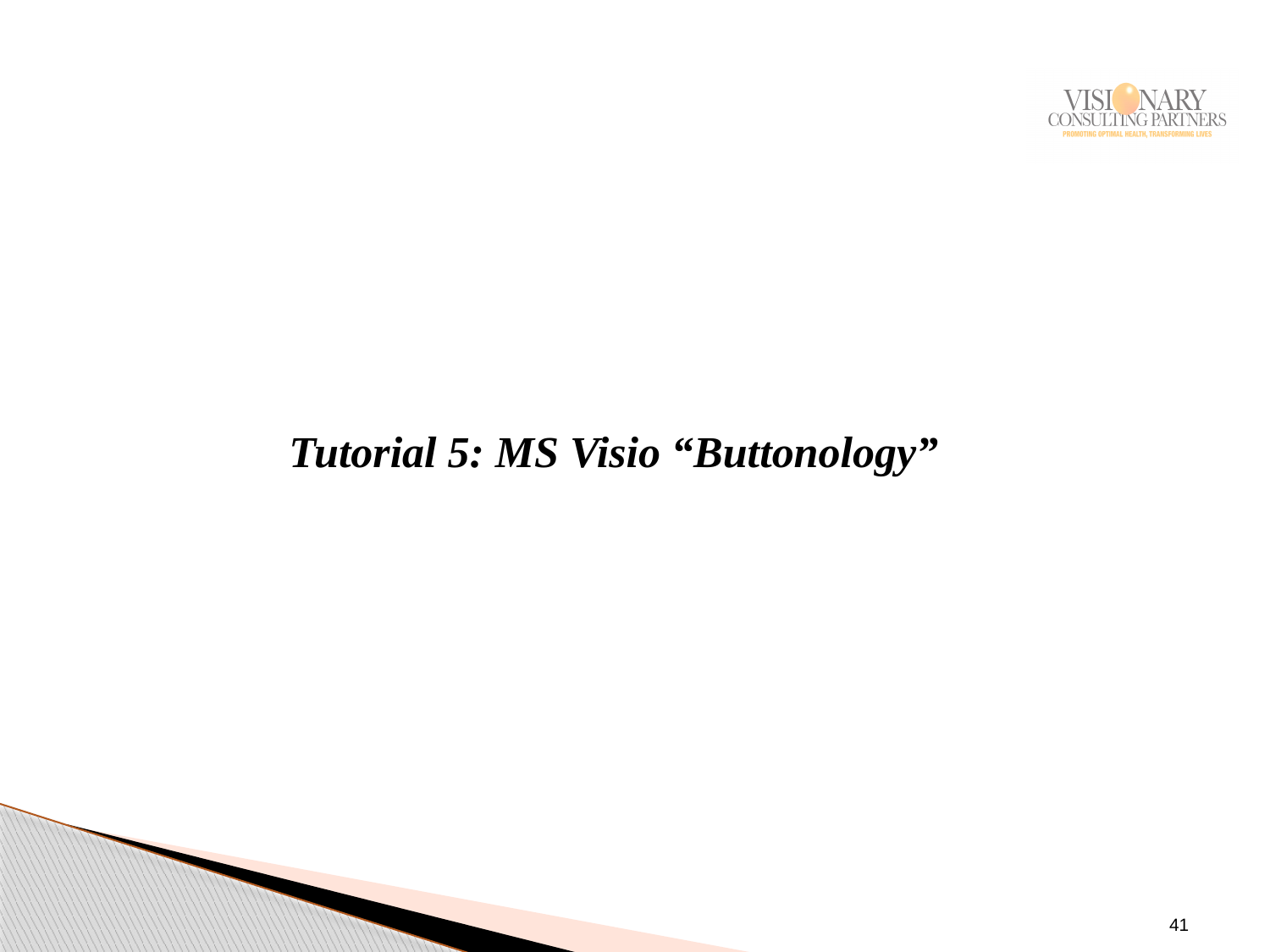

# Tutorial 5: MS Visio “Buttonology”
41